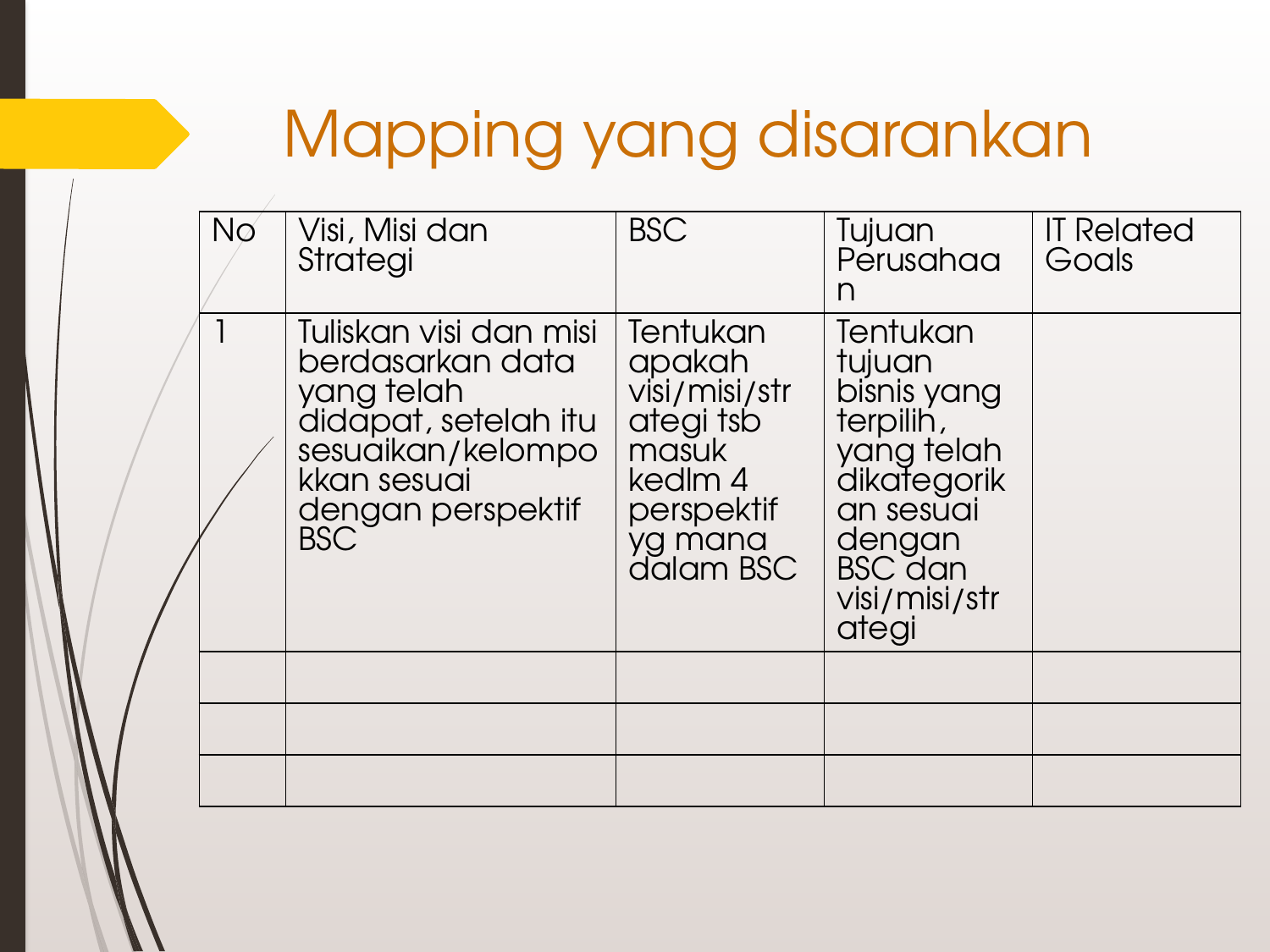

# Mapping yang disarankan
| No | Visi, Misi dan Strategi | BSC | Tujuan Perusahaan | IT Related Goals |
| --- | --- | --- | --- | --- |
| 1 | Tuliskan visi dan misi berdasarkan data yang telah didapat, setelah itu sesuaikan/kelompokkan sesuai dengan perspektif BSC | Tentukan apakah visi/misi/strategi tsb masuk kedlm 4 perspektif yg mana dalam BSC | Tentukan tujuan bisnis yang terpilih, yang telah dikategorikan sesuai dengan BSC dan visi/misi/strategi |  |
|  |  |  |  |  |
|  |  |  |  |  |
|  |  |  |  |  |